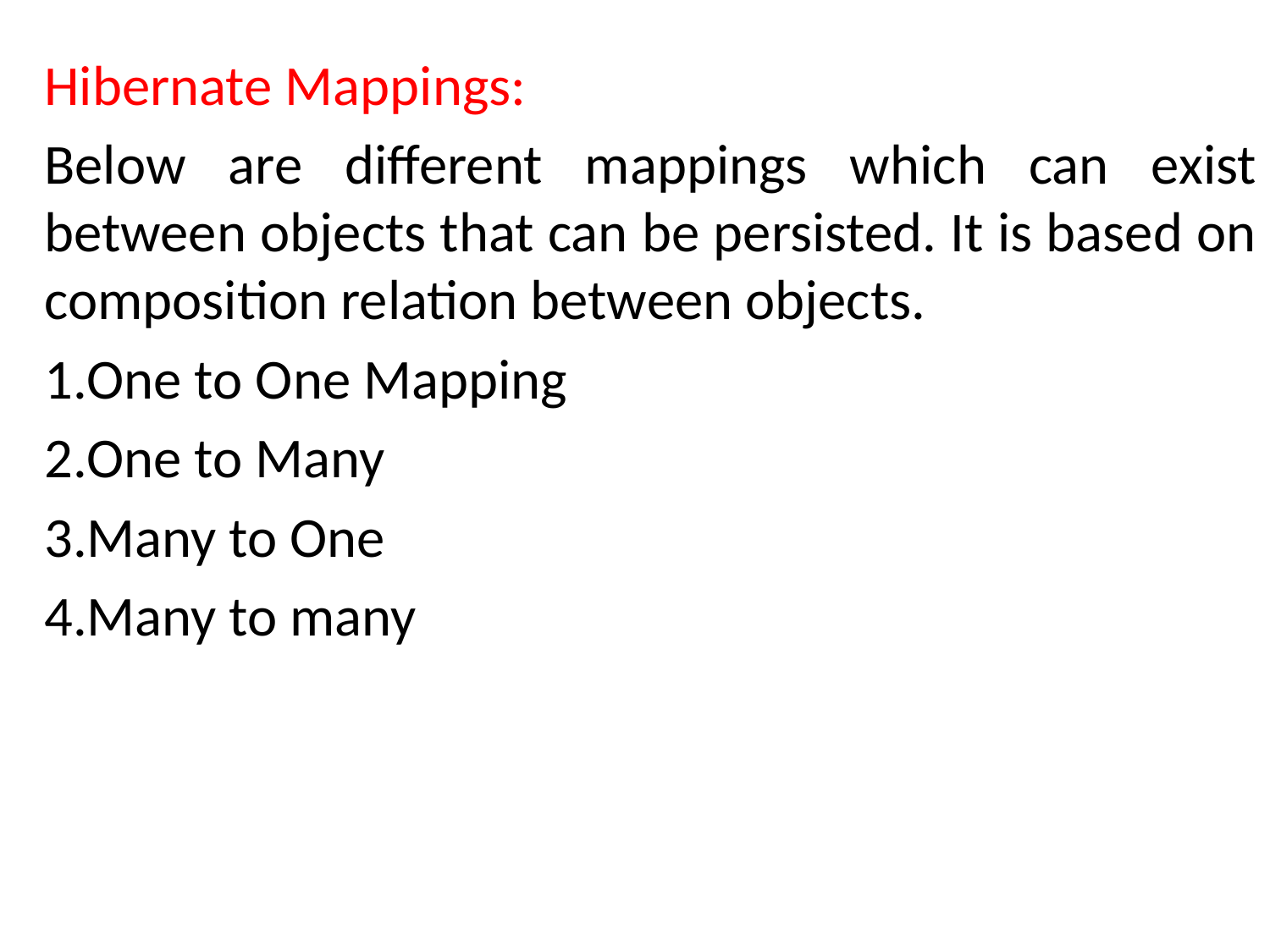

Hibernate Mappings:
Below are different mappings which can exist between objects that can be persisted. It is based on composition relation between objects.
1.One to One Mapping
2.One to Many
3.Many to One
4.Many to many